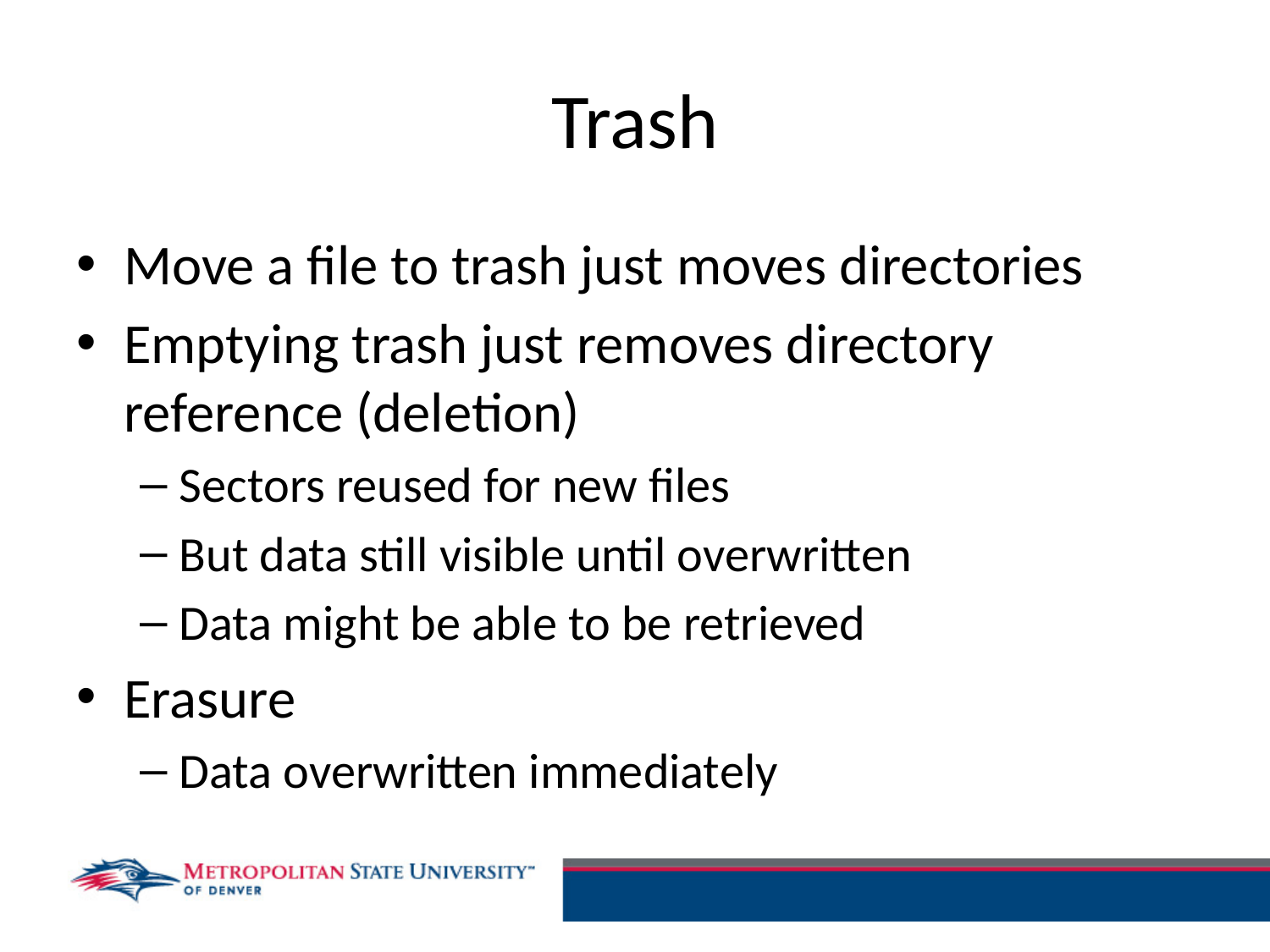

# Trash
Move a file to trash just moves directories
Emptying trash just removes directory reference (deletion)
Sectors reused for new files
But data still visible until overwritten
Data might be able to be retrieved
Erasure
Data overwritten immediately